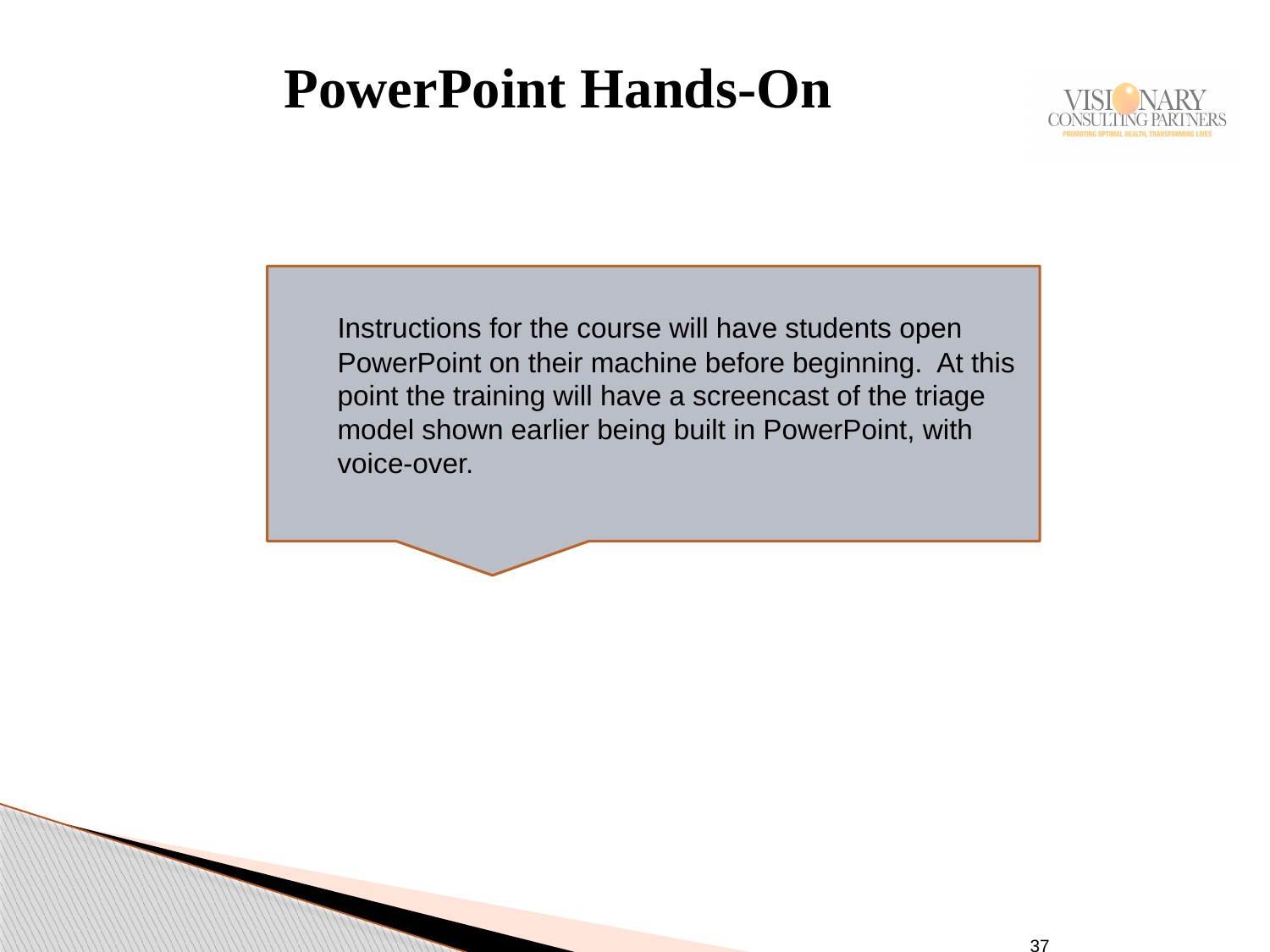

# PowerPoint Hands-On

Instructions for the course will have students open PowerPoint on their machine before beginning.  At this point the training will have a screencast of the triage model shown earlier being built in PowerPoint, with voice-over.
37